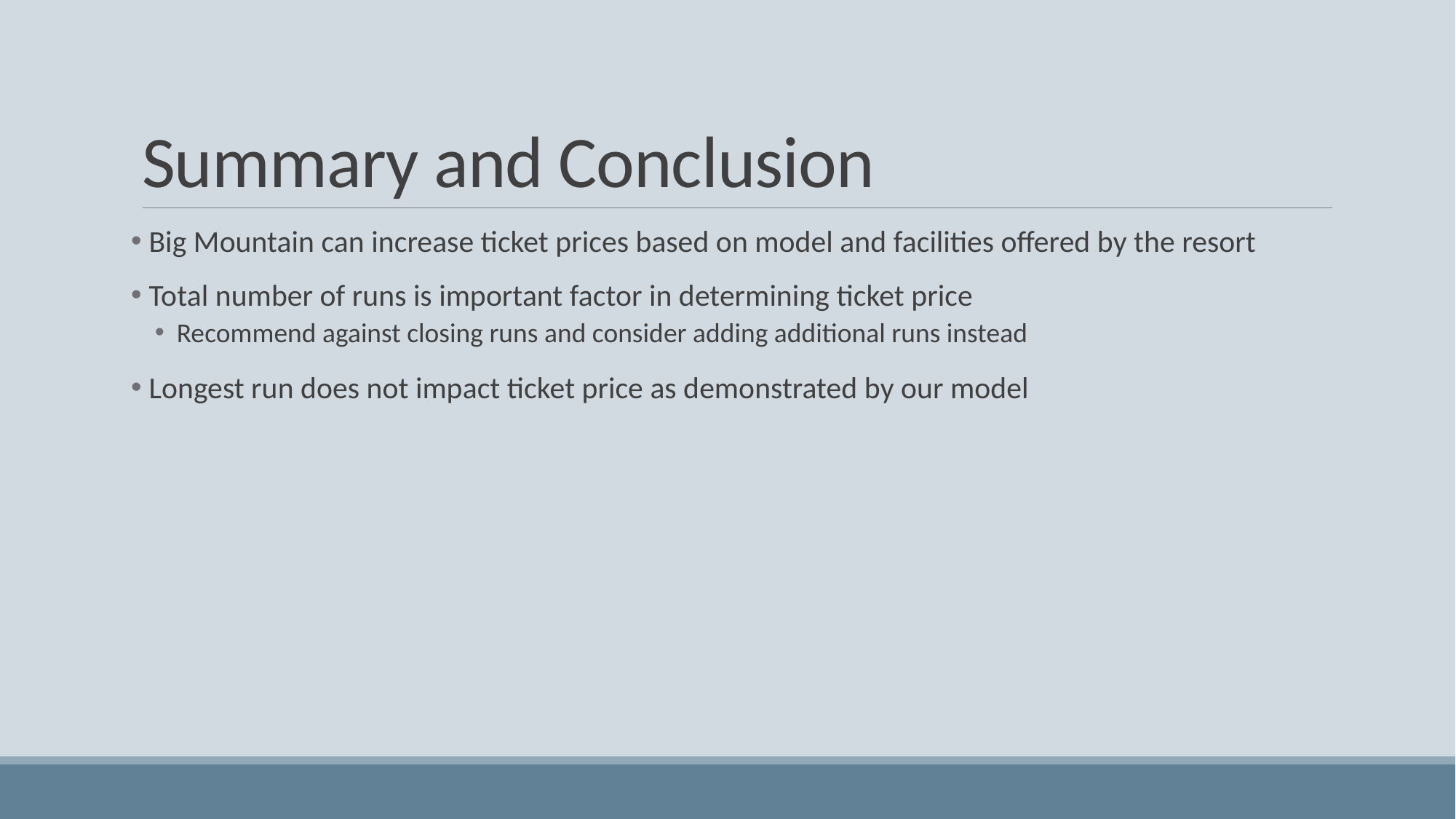

# Summary and Conclusion
 Big Mountain can increase ticket prices based on model and facilities offered by the resort
 Total number of runs is important factor in determining ticket price
Recommend against closing runs and consider adding additional runs instead
 Longest run does not impact ticket price as demonstrated by our model